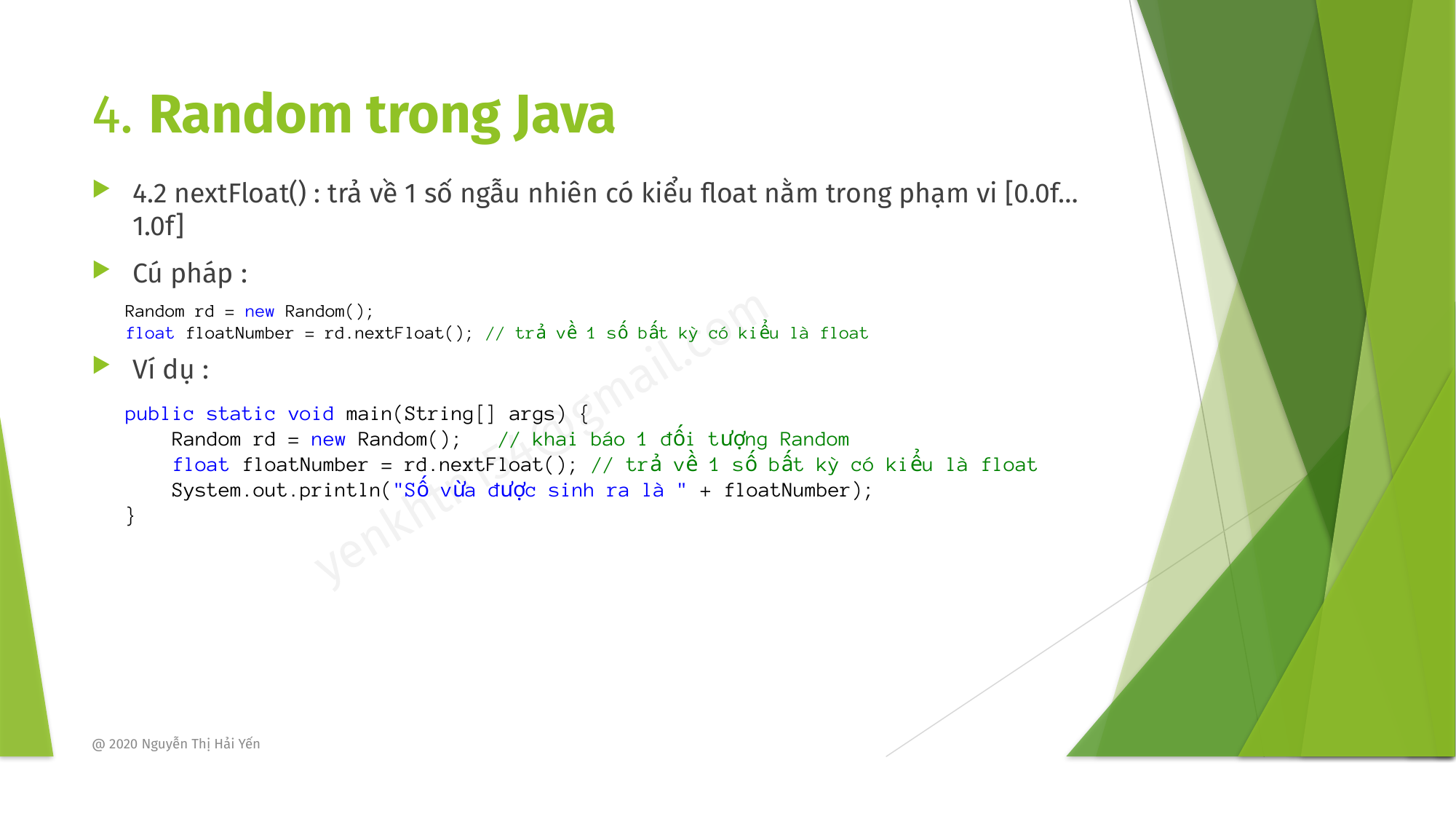

# 4. Random trong Java
4.2 nextFloat() : trả về 1 số ngẫu nhiên có kiểu float nằm trong phạm vi [0.0f…1.0f]
Cú pháp :

Ví dụ :

Random rd = new Random();
float floatNumber = rd.nextFloat(); // trả về 1 số bất kỳ có kiểu là float
public static void main(String[] args) {
    Random rd = new Random();   // khai báo 1 đối tượng Random
    float floatNumber = rd.nextFloat(); // trả về 1 số bất kỳ có kiểu là float
    System.out.println("Số vừa được sinh ra là " + floatNumber);
}
@ 2020 Nguyễn Thị Hải Yến